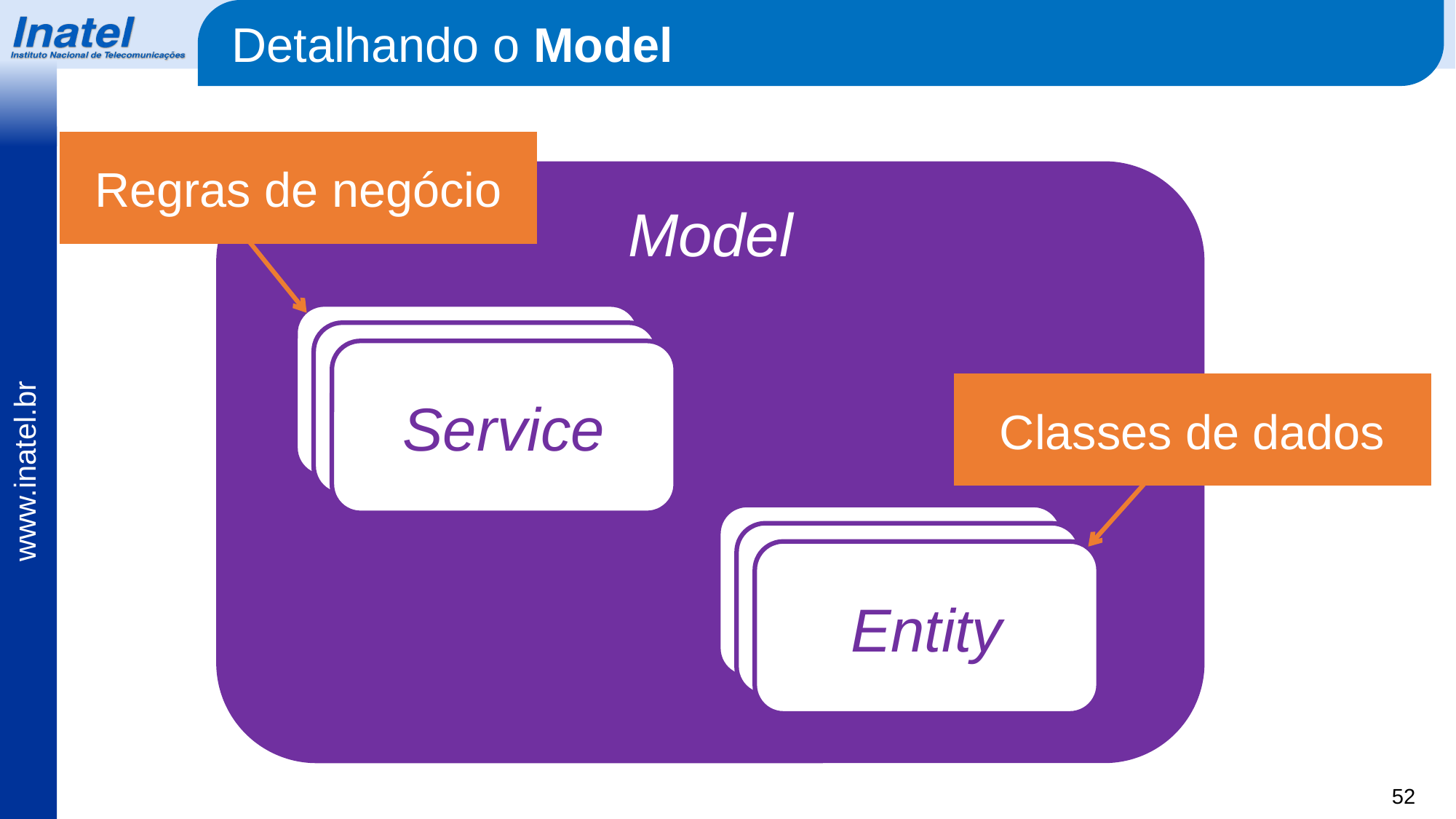

Detalhando o Model
Regras de negócio
Model
Service
Service
Service
Classes de dados
Entidade
Entidade
Entity